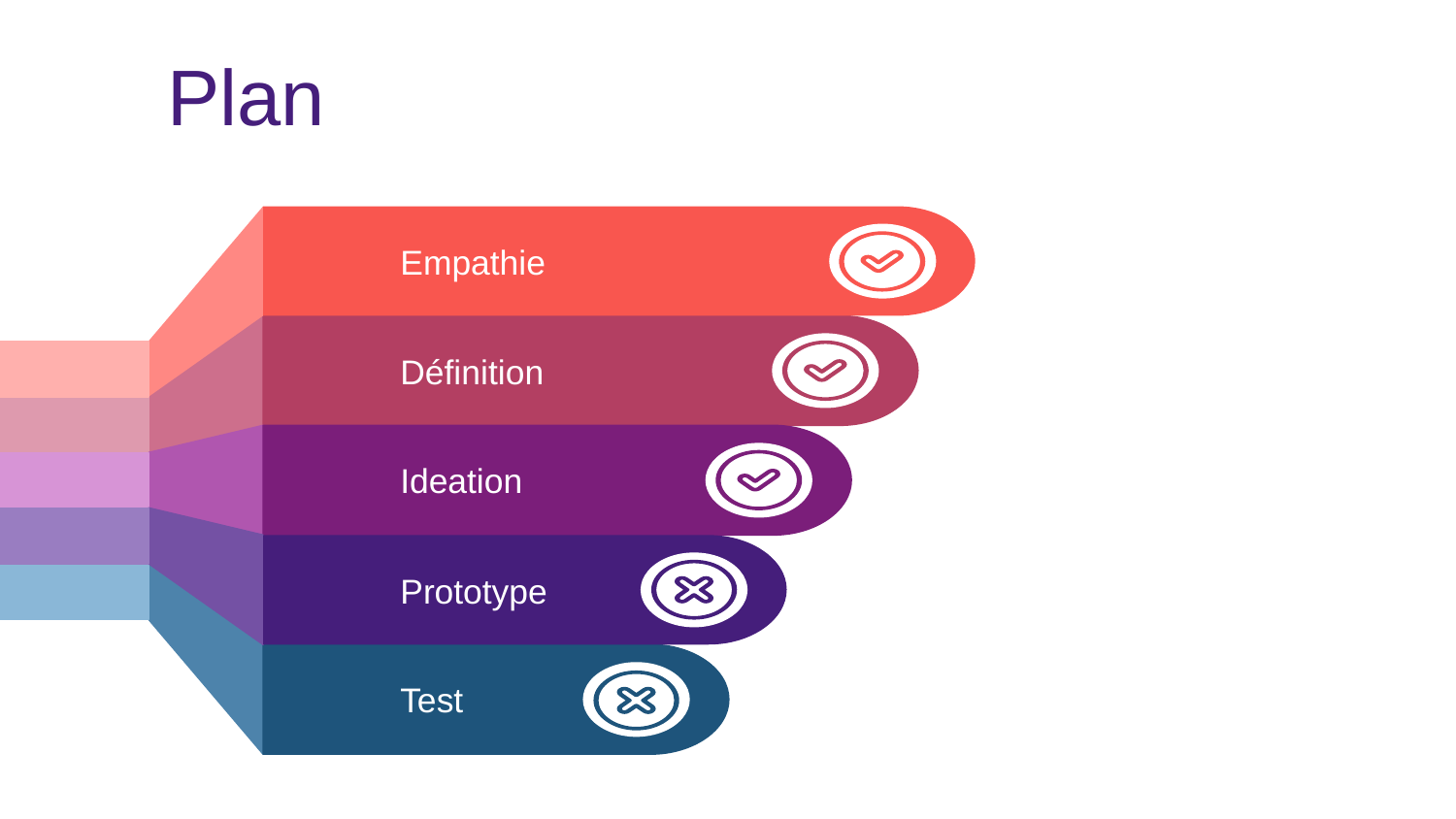

# Plan

Empathie

Définition

Ideation

Prototype

Test